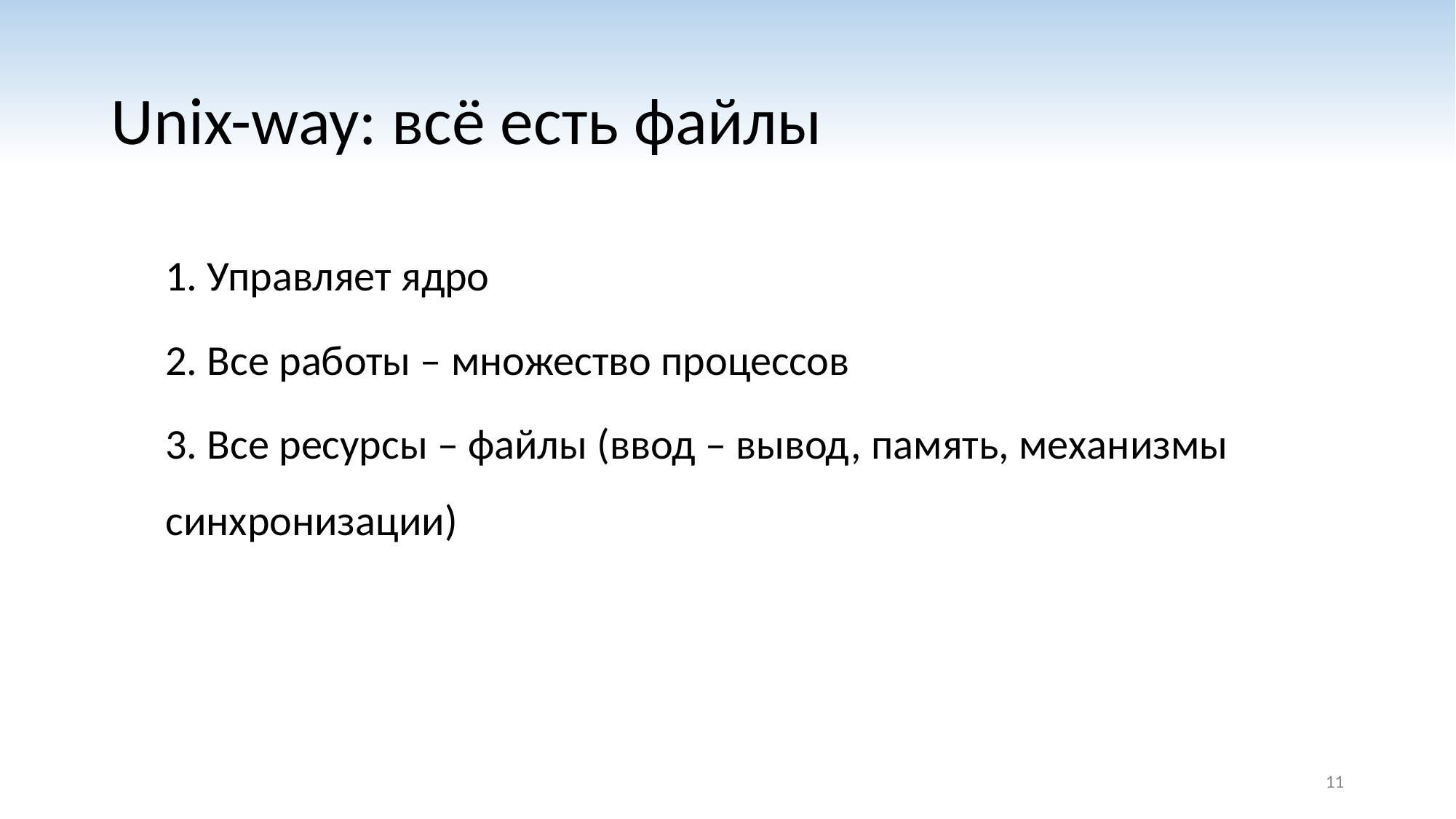

# Unix-way: всё есть файлы
1. Управляет ядро
2. Все работы – множество процессов
3. Все ресурсы – файлы (ввод – вывод, память, механизмы синхронизации)
11